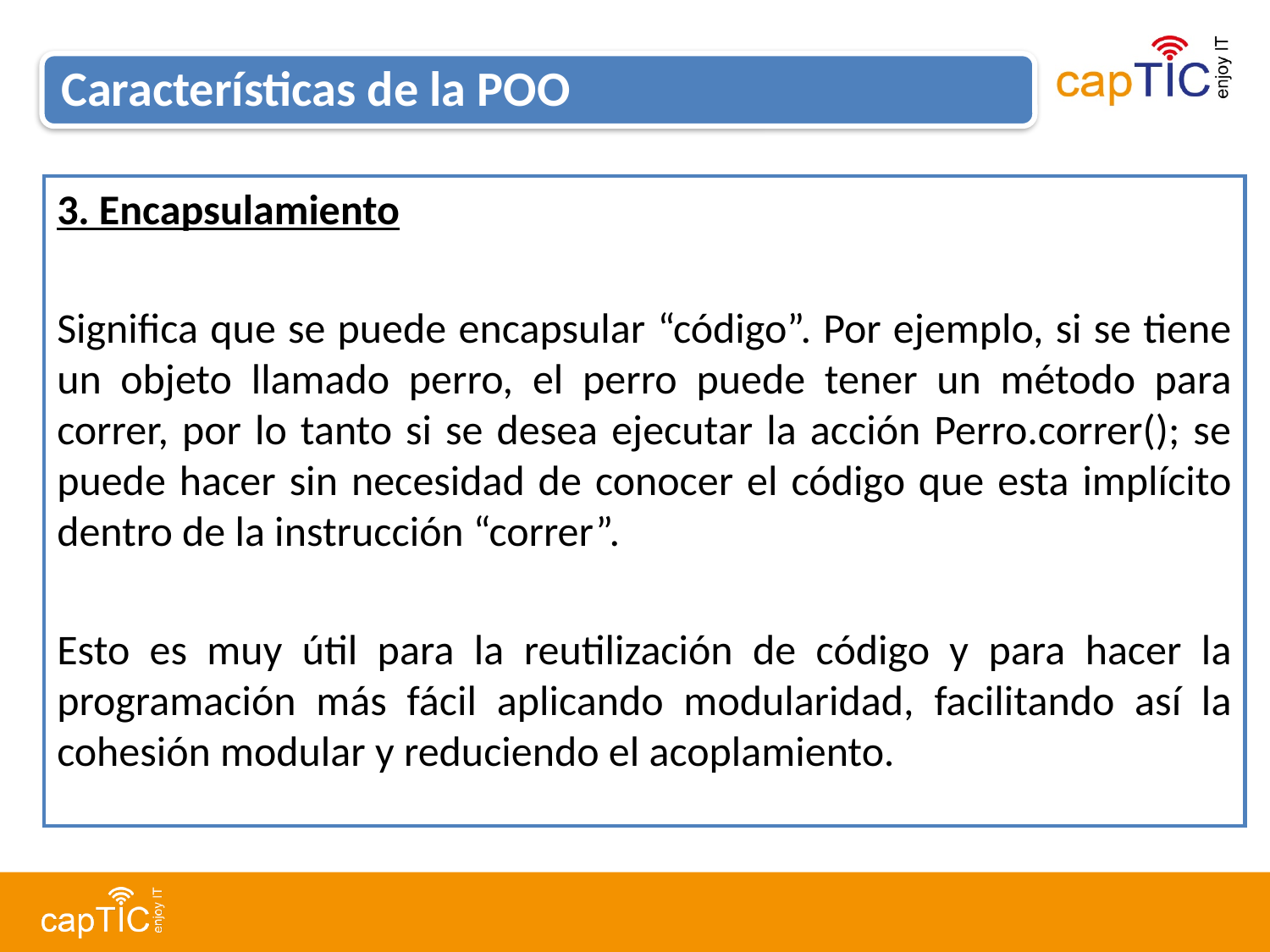

Características de la POO
3. Encapsulamiento

Significa que se puede encapsular “código”. Por ejemplo, si se tiene un objeto llamado perro, el perro puede tener un método para correr, por lo tanto si se desea ejecutar la acción Perro.correr(); se puede hacer sin necesidad de conocer el código que esta implícito dentro de la instrucción “correr”.

Esto es muy útil para la reutilización de código y para hacer la programación más fácil aplicando modularidad, facilitando así la cohesión modular y reduciendo el acoplamiento.